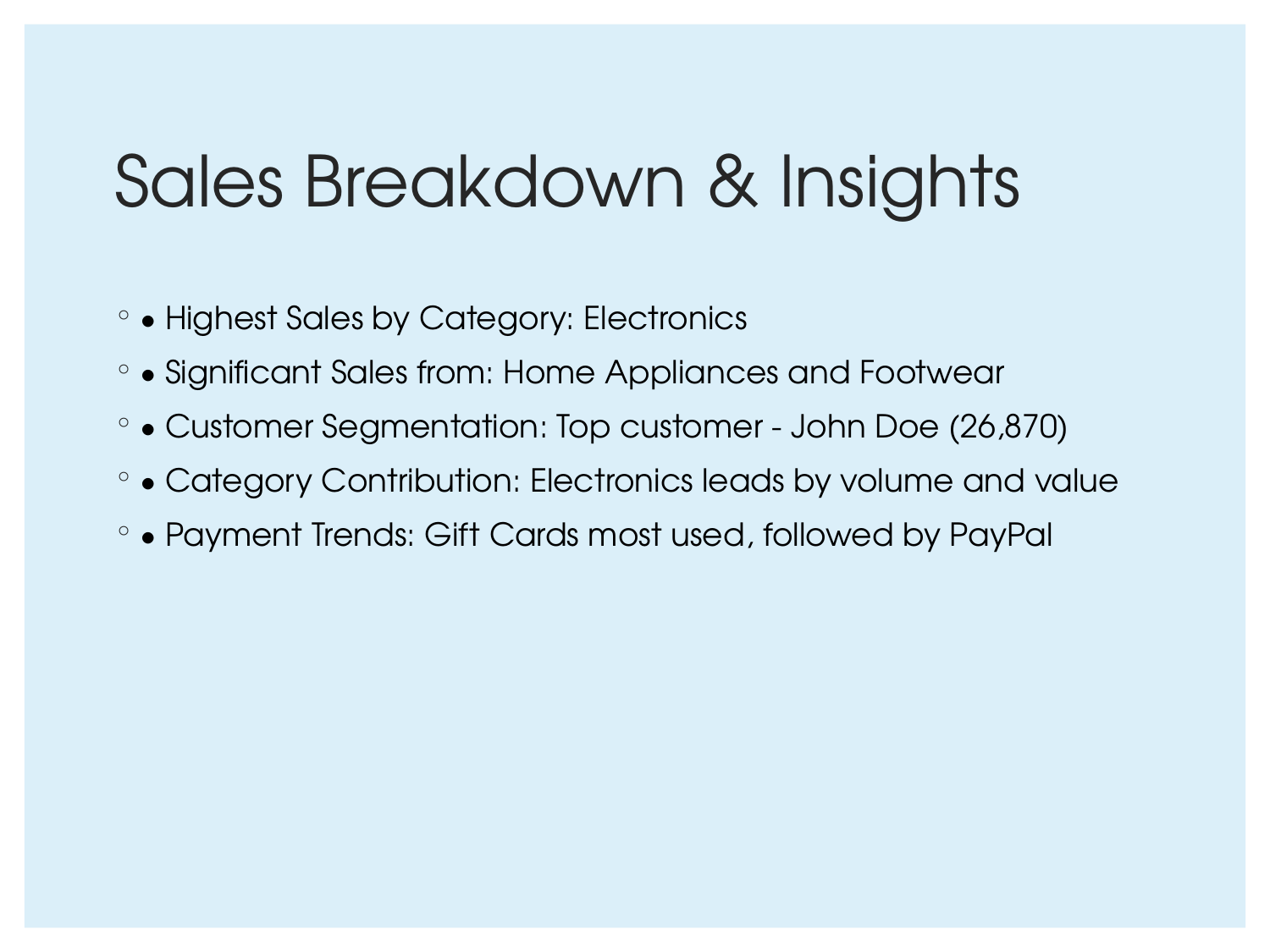

# Sales Breakdown & Insights
• Highest Sales by Category: Electronics
• Significant Sales from: Home Appliances and Footwear
• Customer Segmentation: Top customer - John Doe (26,870)
• Category Contribution: Electronics leads by volume and value
• Payment Trends: Gift Cards most used, followed by PayPal